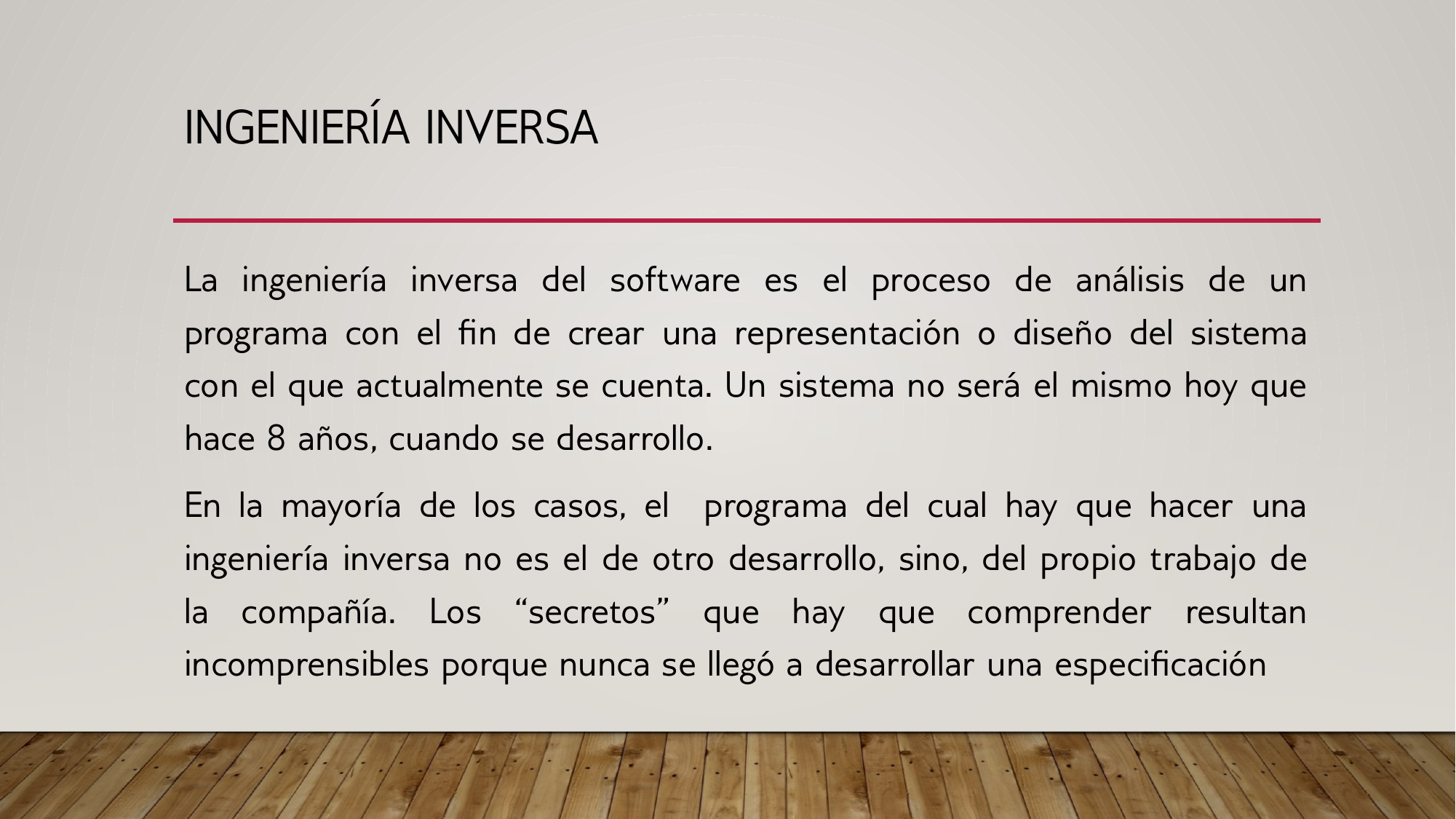

# Ingeniería inversa
La ingeniería inversa del software es el proceso de análisis de un programa con el fin de crear una representación o diseño del sistema con el que actualmente se cuenta. Un sistema no será el mismo hoy que hace 8 años, cuando se desarrollo.
En la mayoría de los casos, el  programa del cual hay que hacer una ingeniería inversa no es el de otro desarrollo, sino, del propio trabajo de la compañía. Los “secretos” que hay que comprender resultan incomprensibles porque nunca se llegó a desarrollar una especificación